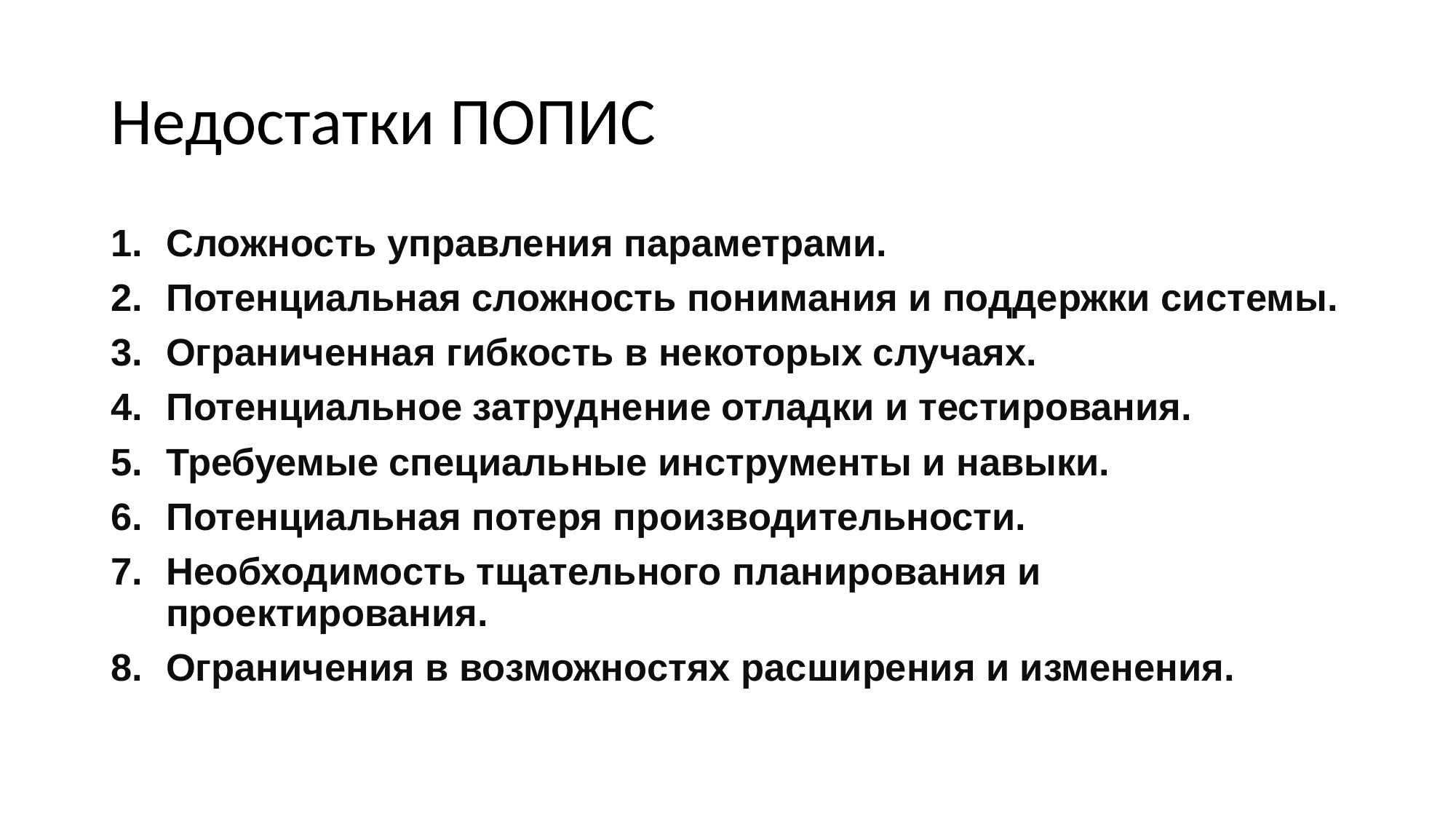

# Недостатки ПОПИС
Сложность управления параметрами.
Потенциальная сложность понимания и поддержки системы.
Ограниченная гибкость в некоторых случаях.
Потенциальное затруднение отладки и тестирования.
Требуемые специальные инструменты и навыки.
Потенциальная потеря производительности.
Необходимость тщательного планирования и проектирования.
Ограничения в возможностях расширения и изменения.